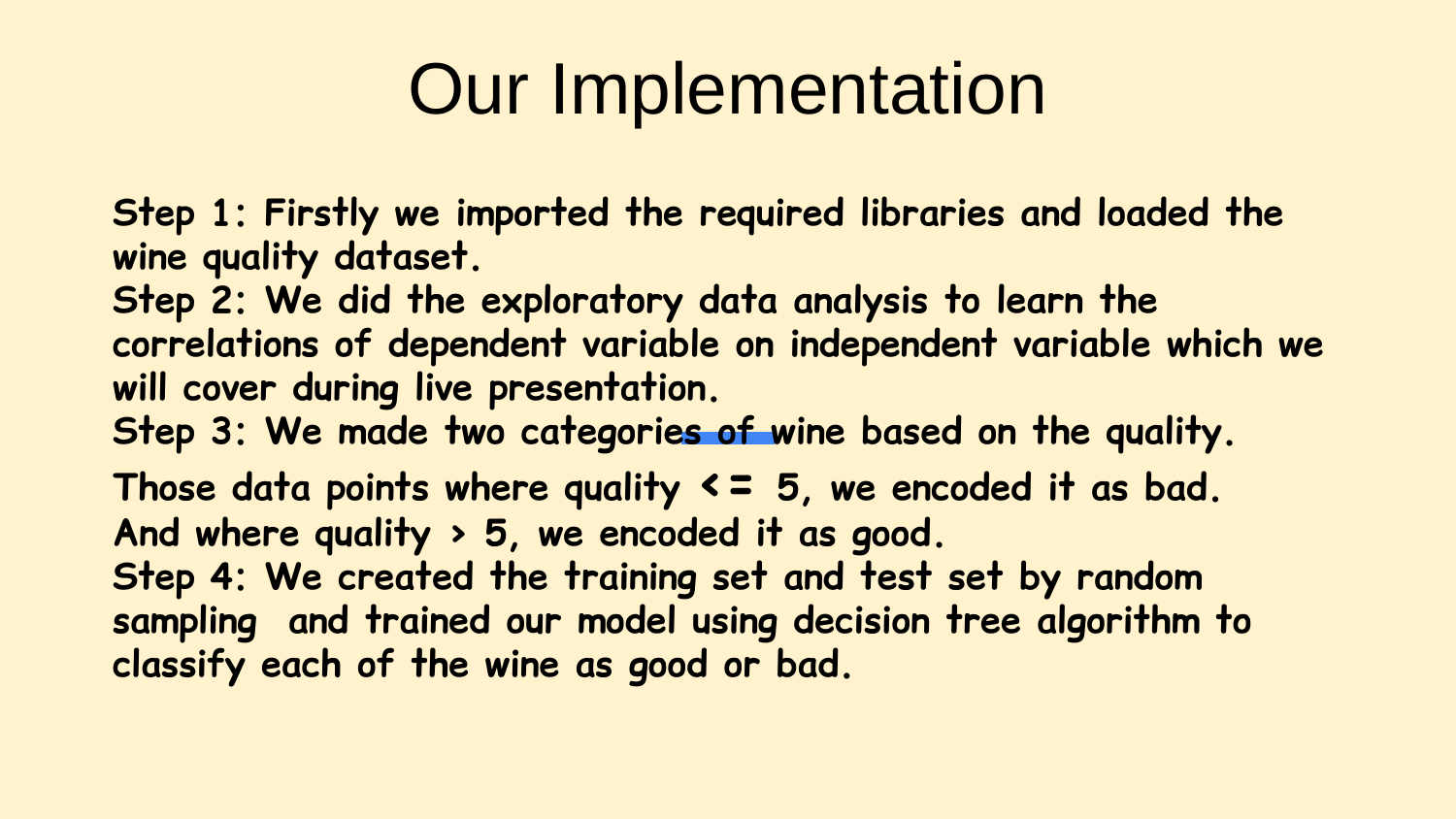

# Our Implementation
Step 1: Firstly we imported the required libraries and loaded the wine quality dataset.
Step 2: We did the exploratory data analysis to learn the correlations of dependent variable on independent variable which we will cover during live presentation.
Step 3: We made two categories of wine based on the quality.
Those data points where quality <= 5, we encoded it as bad.
And where quality > 5, we encoded it as good.
Step 4: We created the training set and test set by random sampling  and trained our model using decision tree algorithm to classify each of the wine as good or bad.